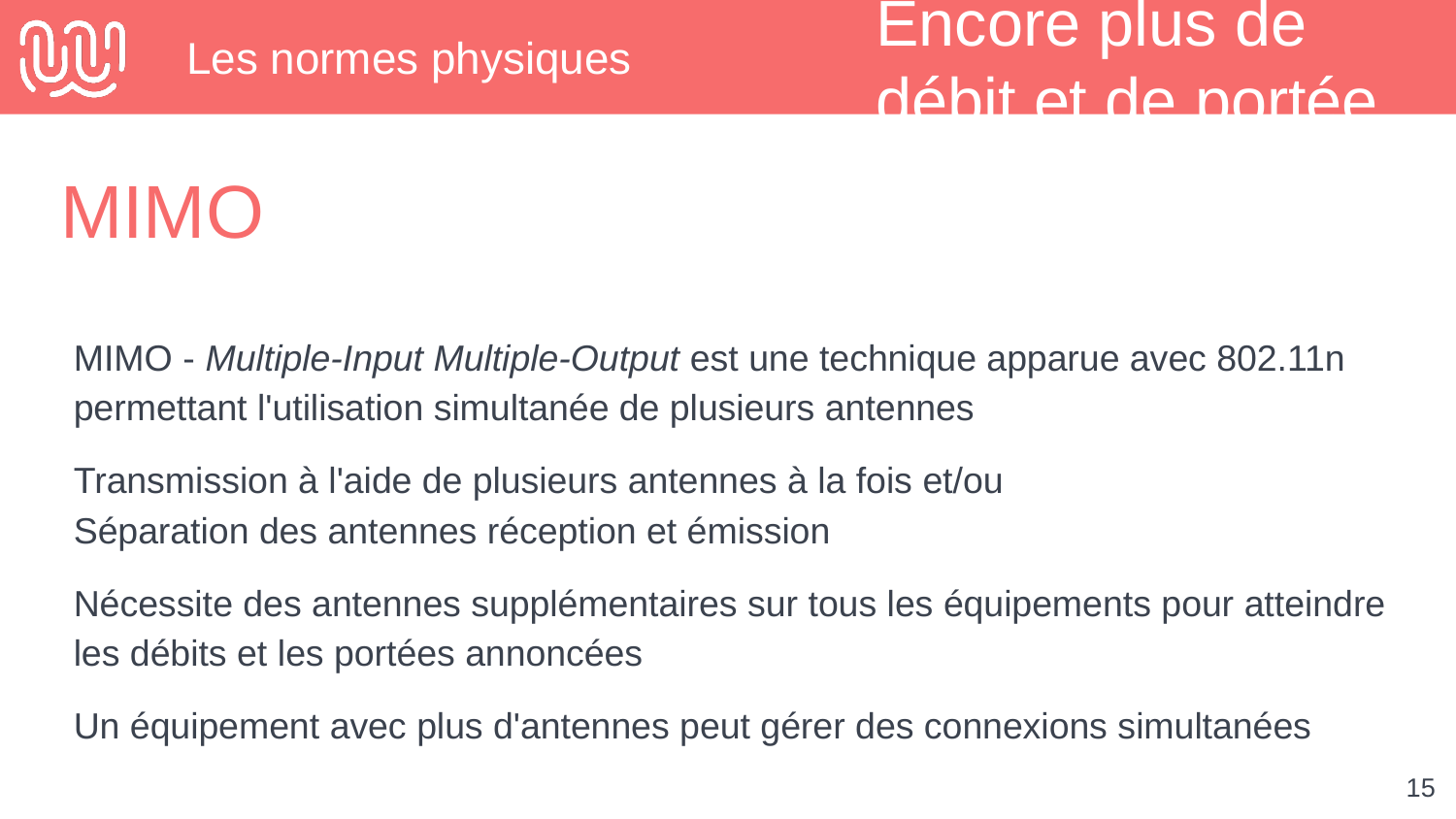

# Les normes physiques
Encore plus de débit et de portée
MIMO
MIMO - Multiple-Input Multiple-Output est une technique apparue avec 802.11n permettant l'utilisation simultanée de plusieurs antennes

Transmission à l'aide de plusieurs antennes à la fois et/ou
Séparation des antennes réception et émission

Nécessite des antennes supplémentaires sur tous les équipements pour atteindre les débits et les portées annoncées

Un équipement avec plus d'antennes peut gérer des connexions simultanées
15